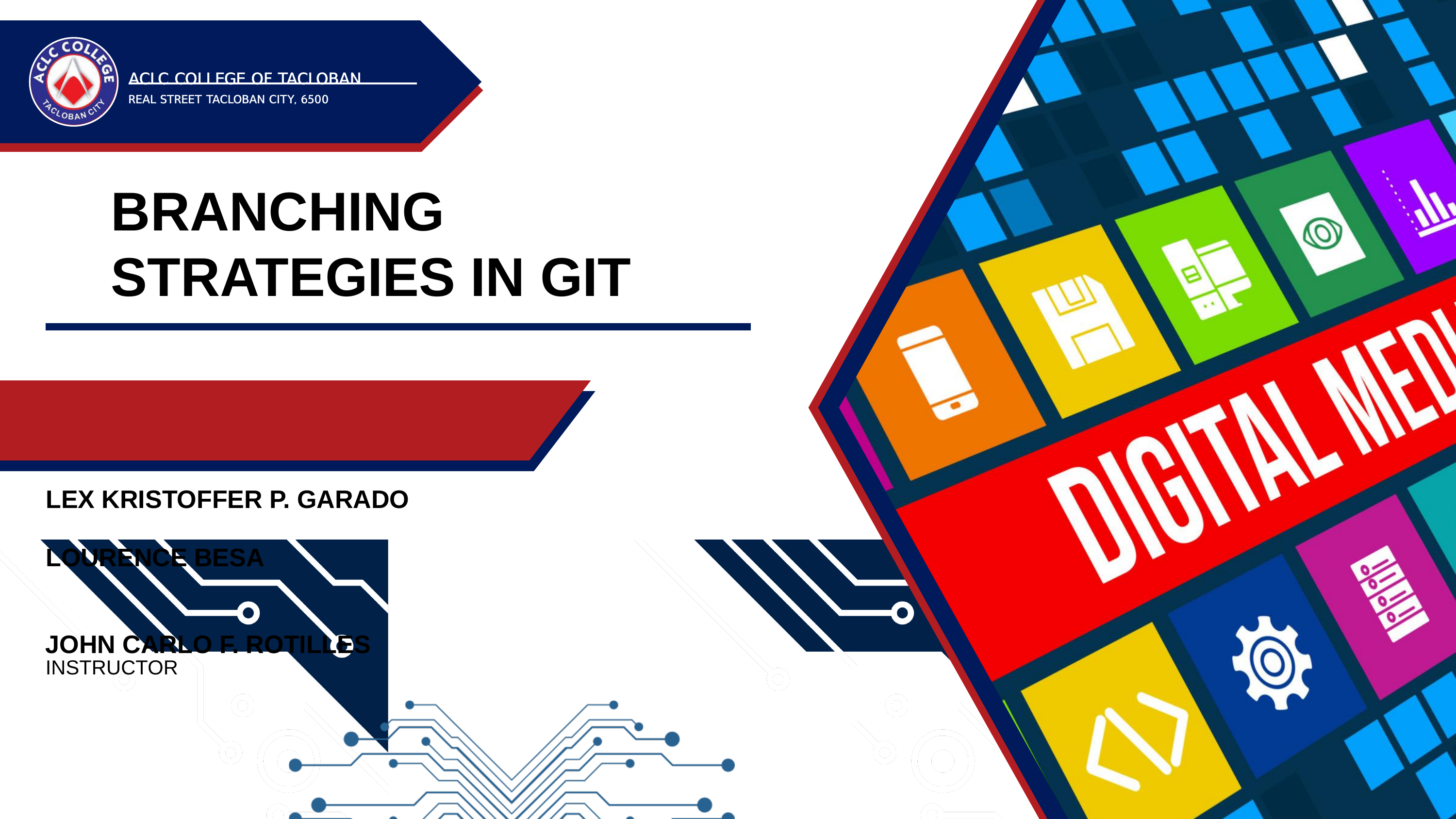

ACLC COLLEGE OF TACLOBAN
REAL STREET TACLOBAN CITY, 6500
BRANCHING STRATEGIES IN GIT

LEX KRISTOFFER P. GARADO

LOURENCE BESA

JOHN CARLO F. ROTILLES
INSTRUCTOR